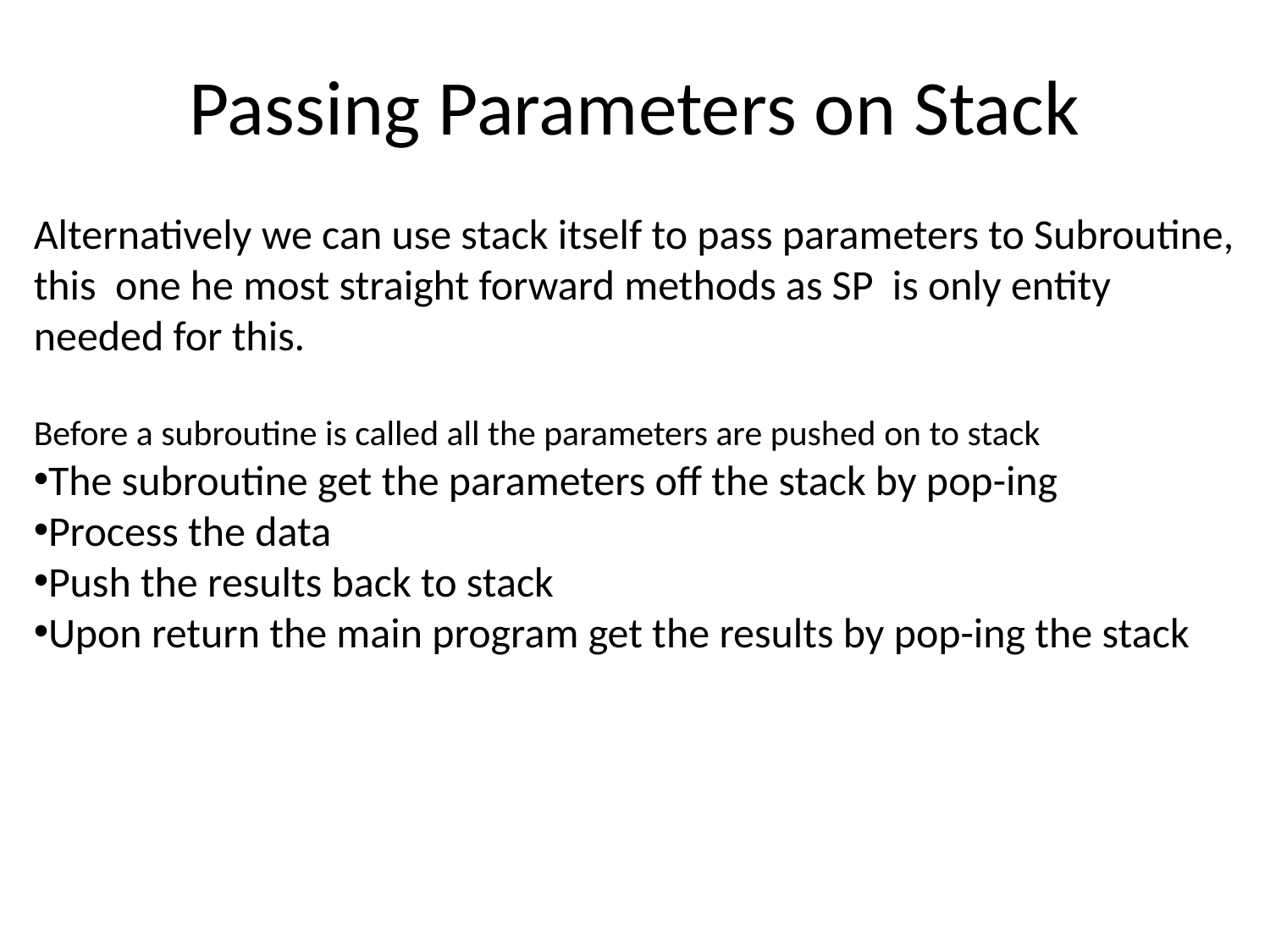

# Passing Parameters on Stack
Alternatively we can use stack itself to pass parameters to Subroutine, this  one he most straight forward methods as SP  is only entity needed for this.

Before a subroutine is called all the parameters are pushed on to stack
The subroutine get the parameters off the stack by pop-ing
Process the data
Push the results back to stack
Upon return the main program get the results by pop-ing the stack